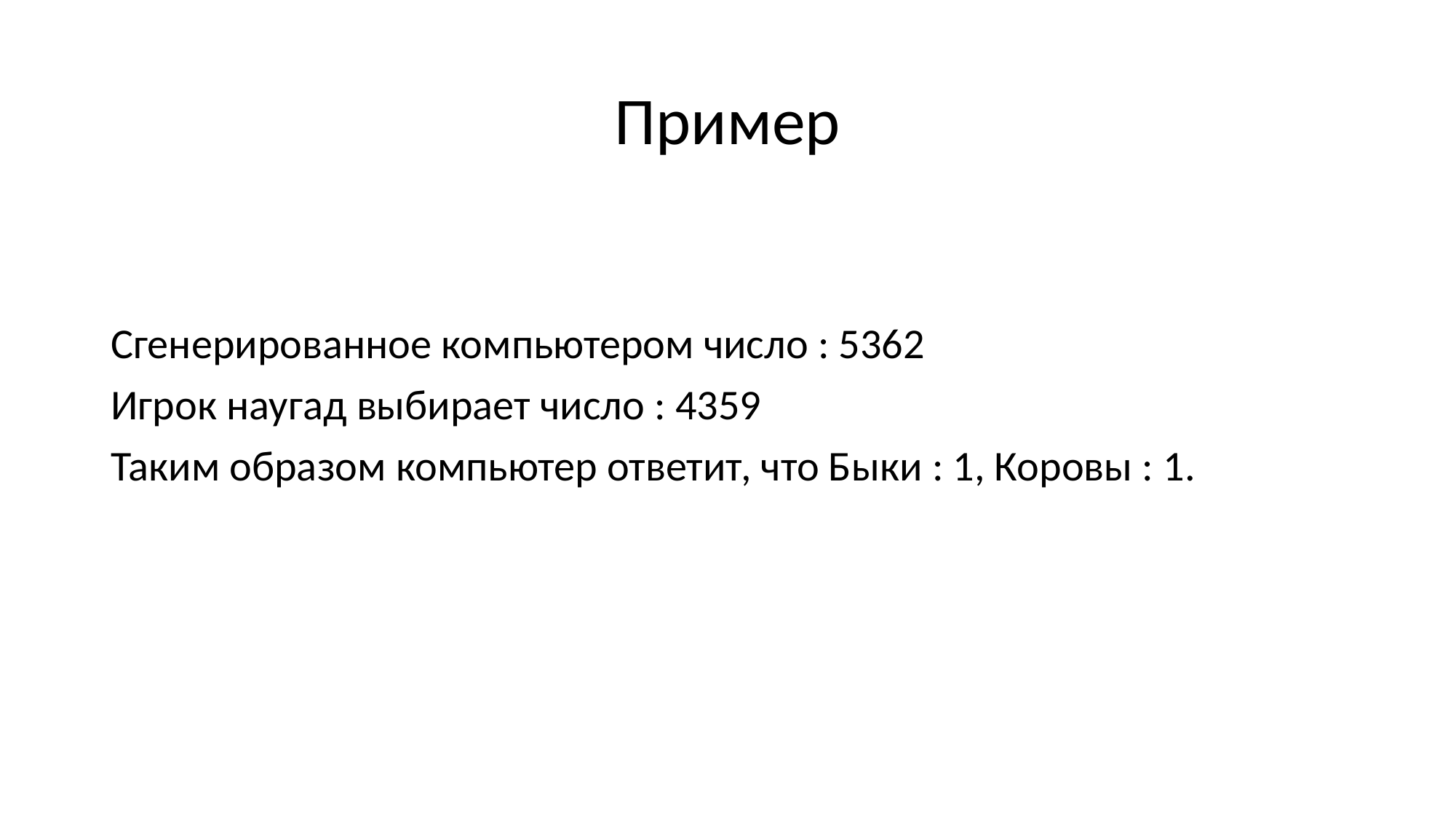

# Пример
Сгенерированное компьютером число : 5362
Игрок наугад выбирает число : 4359
Таким образом компьютер ответит, что Быки : 1, Коровы : 1.